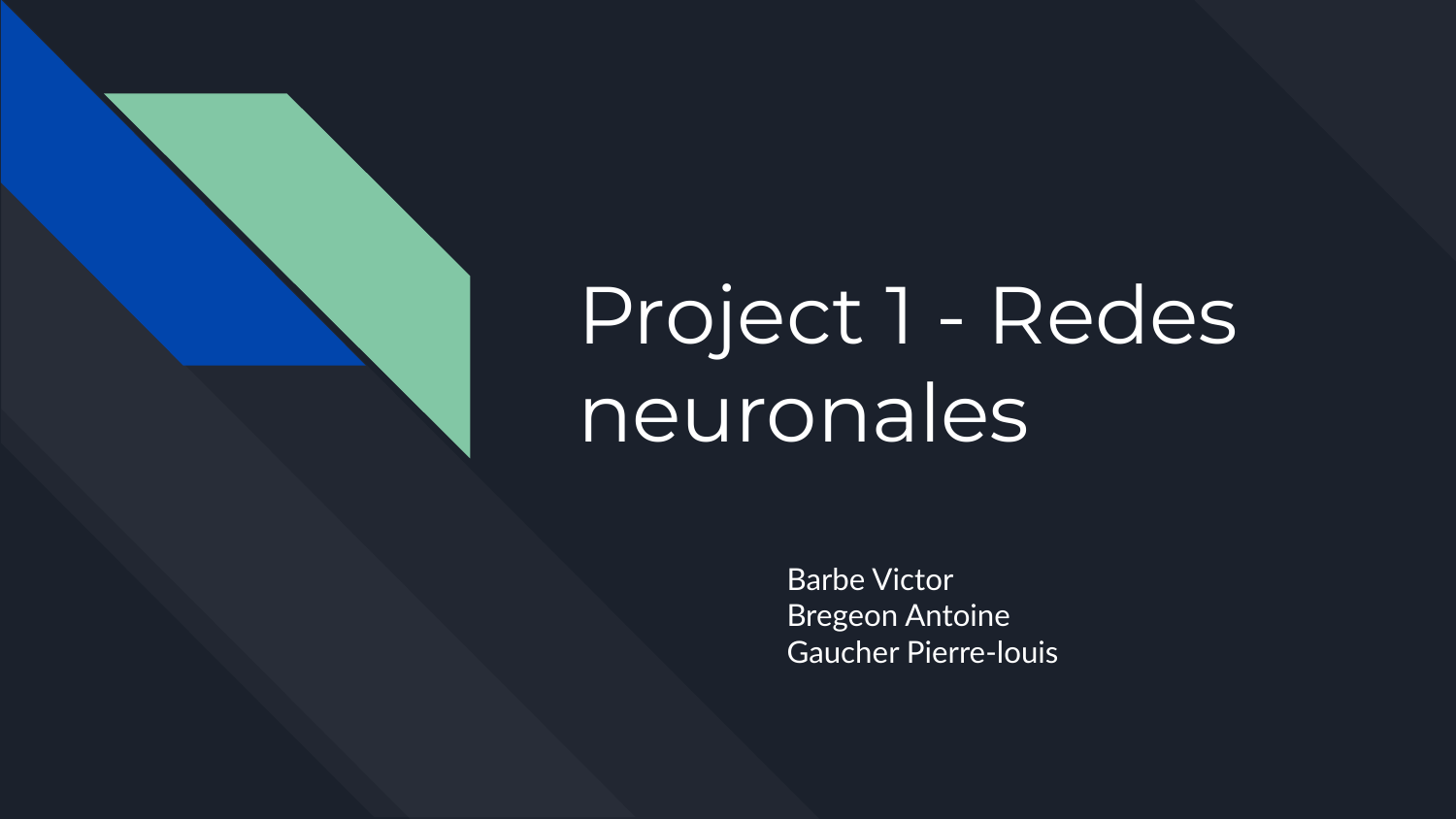

# Project 1 - Redes neuronales
Barbe Victor
Bregeon Antoine
Gaucher Pierre-louis